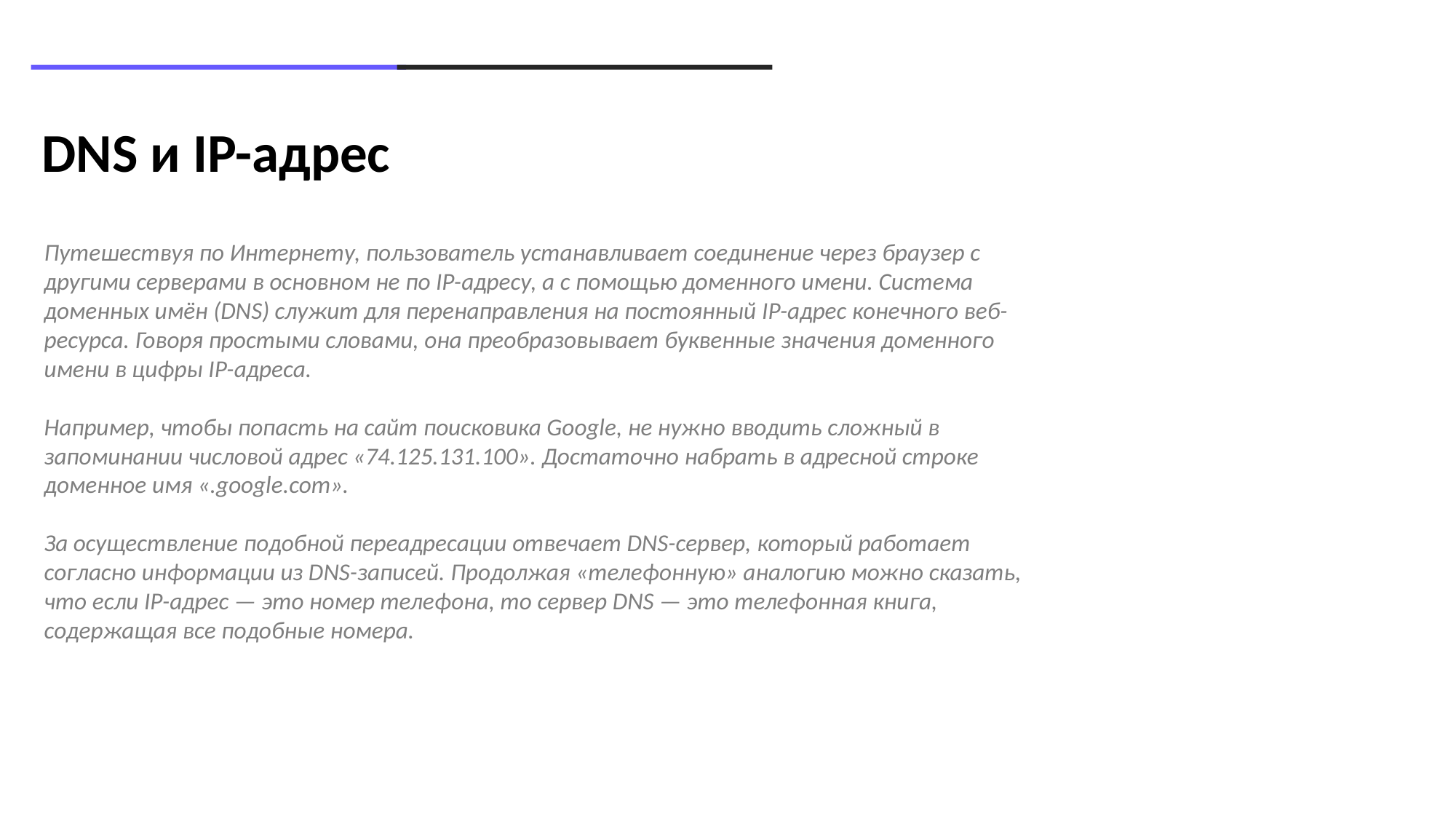

DNS и IP-адрес
Путешествуя по Интернету, пользователь устанавливает соединение через браузер с другими серверами в основном не по IP-адресу, а с помощью доменного имени. Система доменных имён (DNS) служит для перенаправления на постоянный IP-адрес конечного веб-ресурса. Говоря простыми словами, она преобразовывает буквенные значения доменного имени в цифры IP-адреса.

Например, чтобы попасть на сайт поисковика Google, не нужно вводить сложный в запоминании числовой адрес «74.125.131.100». Достаточно набрать в адресной строке доменное имя «.google.com».

За осуществление подобной переадресации отвечает DNS-сервер, который работает согласно информации из DNS-записей. Продолжая «телефонную» аналогию можно сказать, что если IP-адрес — это номер телефона, то сервер DNS — это телефонная книга, содержащая все подобные номера.